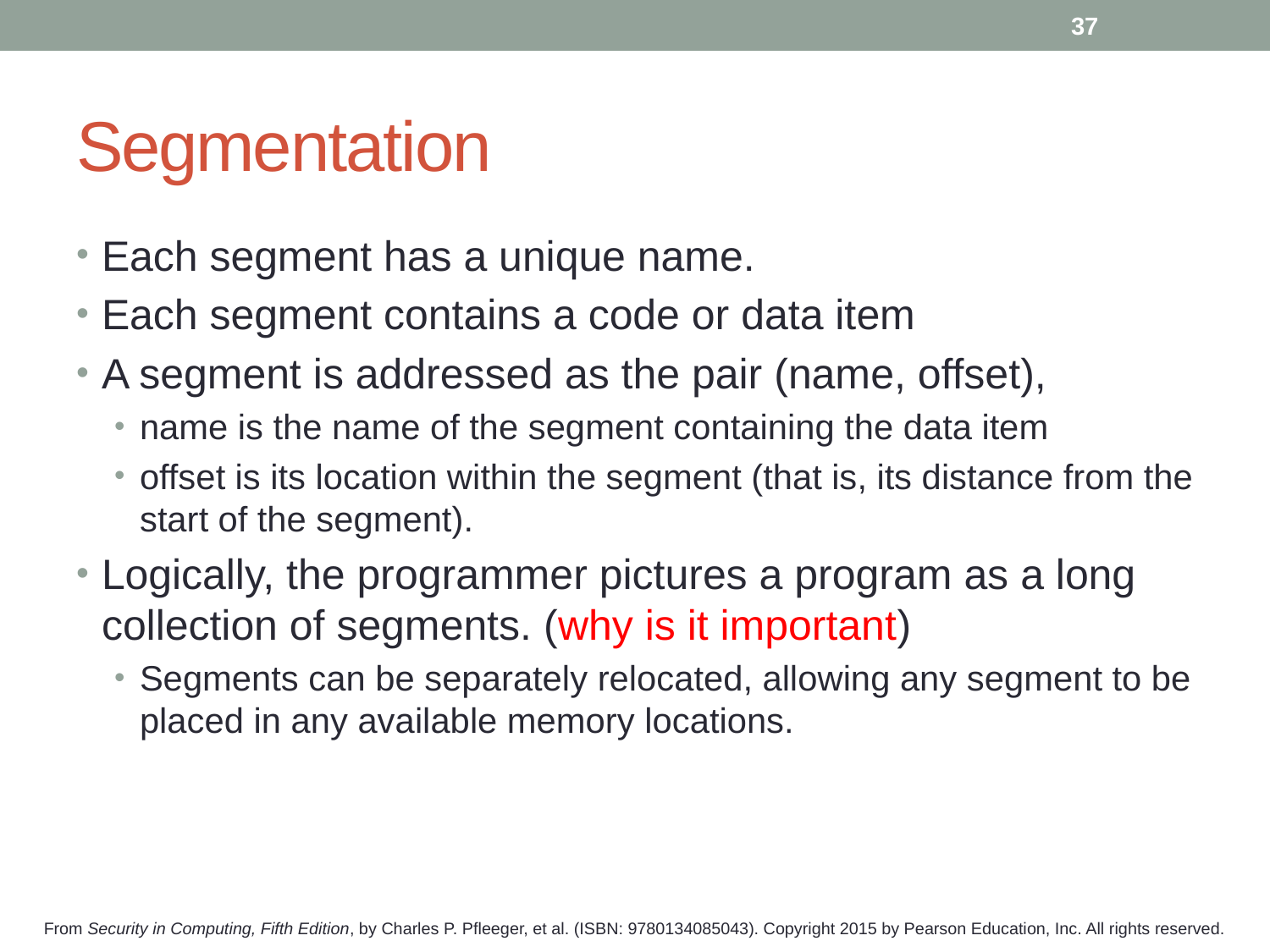

37
# Segmentation
Each segment has a unique name.
Each segment contains a code or data item
A segment is addressed as the pair (name, offset),
name is the name of the segment containing the data item
offset is its location within the segment (that is, its distance from the start of the segment).
Logically, the programmer pictures a program as a long collection of segments. (why is it important)
Segments can be separately relocated, allowing any segment to be placed in any available memory locations.
From Security in Computing, Fifth Edition, by Charles P. Pfleeger, et al. (ISBN: 9780134085043). Copyright 2015 by Pearson Education, Inc. All rights reserved.